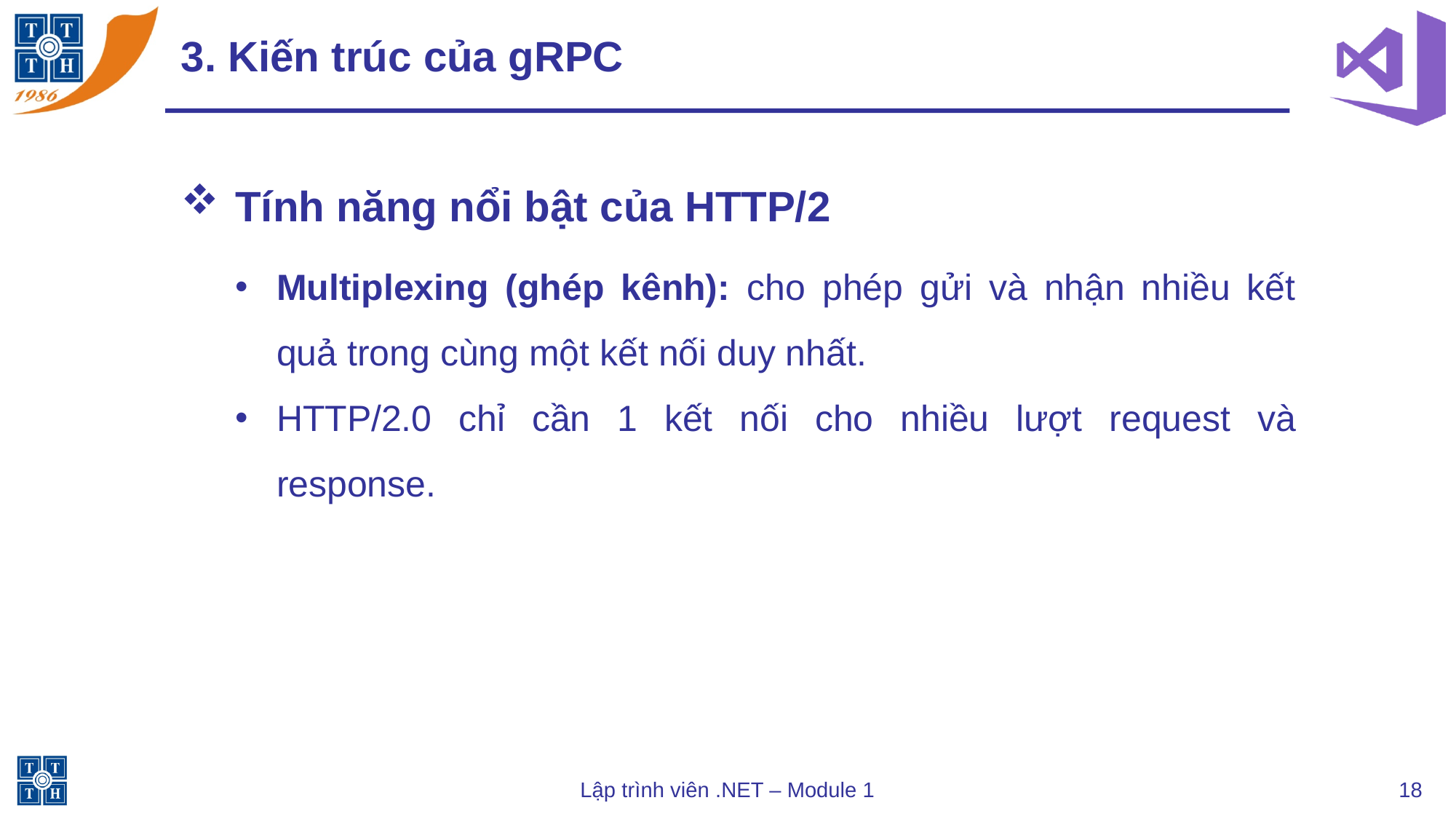

# 3. Kiến trúc của gRPC
Tính năng nổi bật của HTTP/2
Multiplexing (ghép kênh): cho phép gửi và nhận nhiều kết quả trong cùng một kết nối duy nhất.
HTTP/2.0 chỉ cần 1 kết nối cho nhiều lượt request và response.